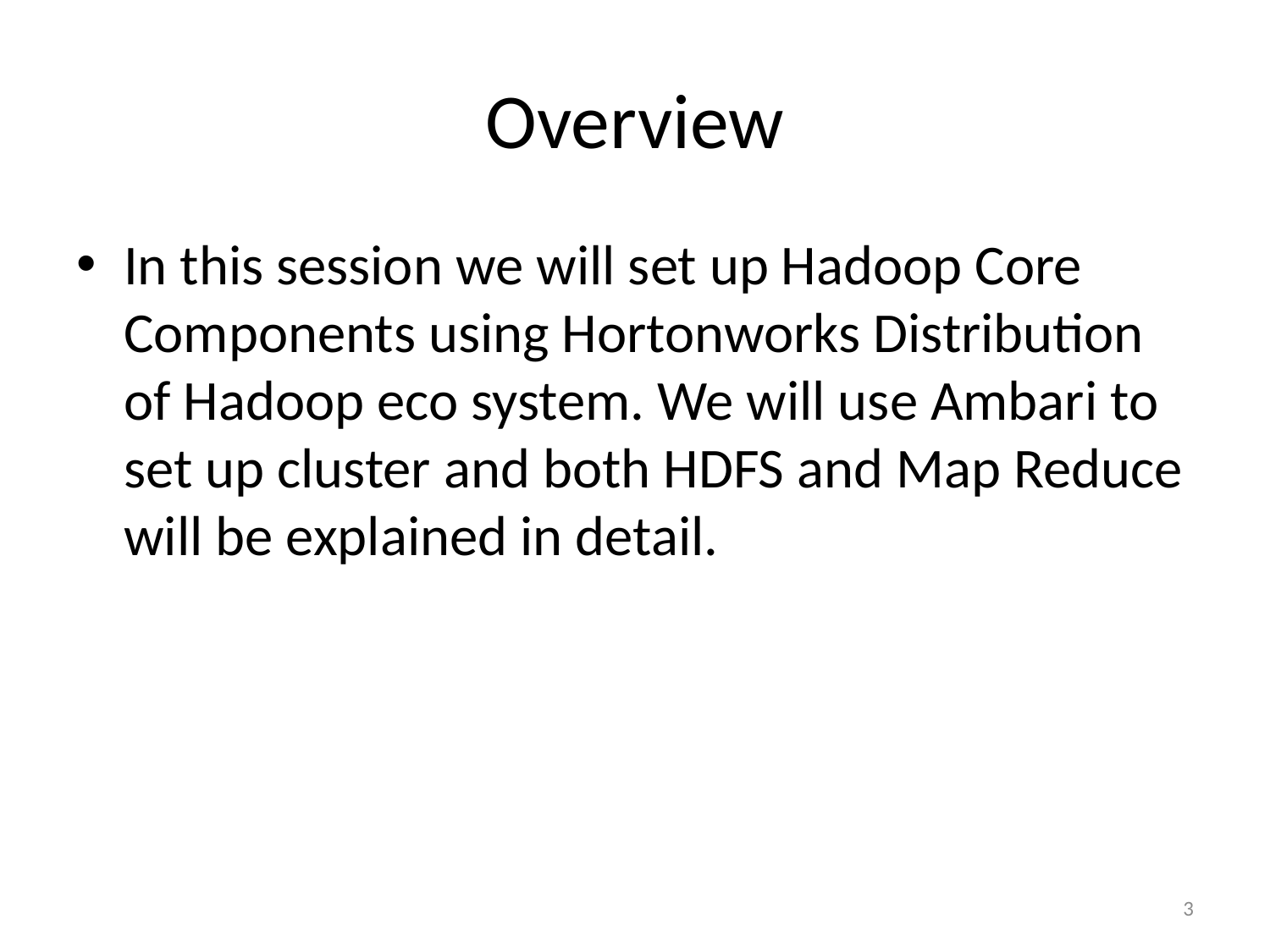

# Overview
In this session we will set up Hadoop Core Components using Hortonworks Distribution of Hadoop eco system. We will use Ambari to set up cluster and both HDFS and Map Reduce will be explained in detail.
3